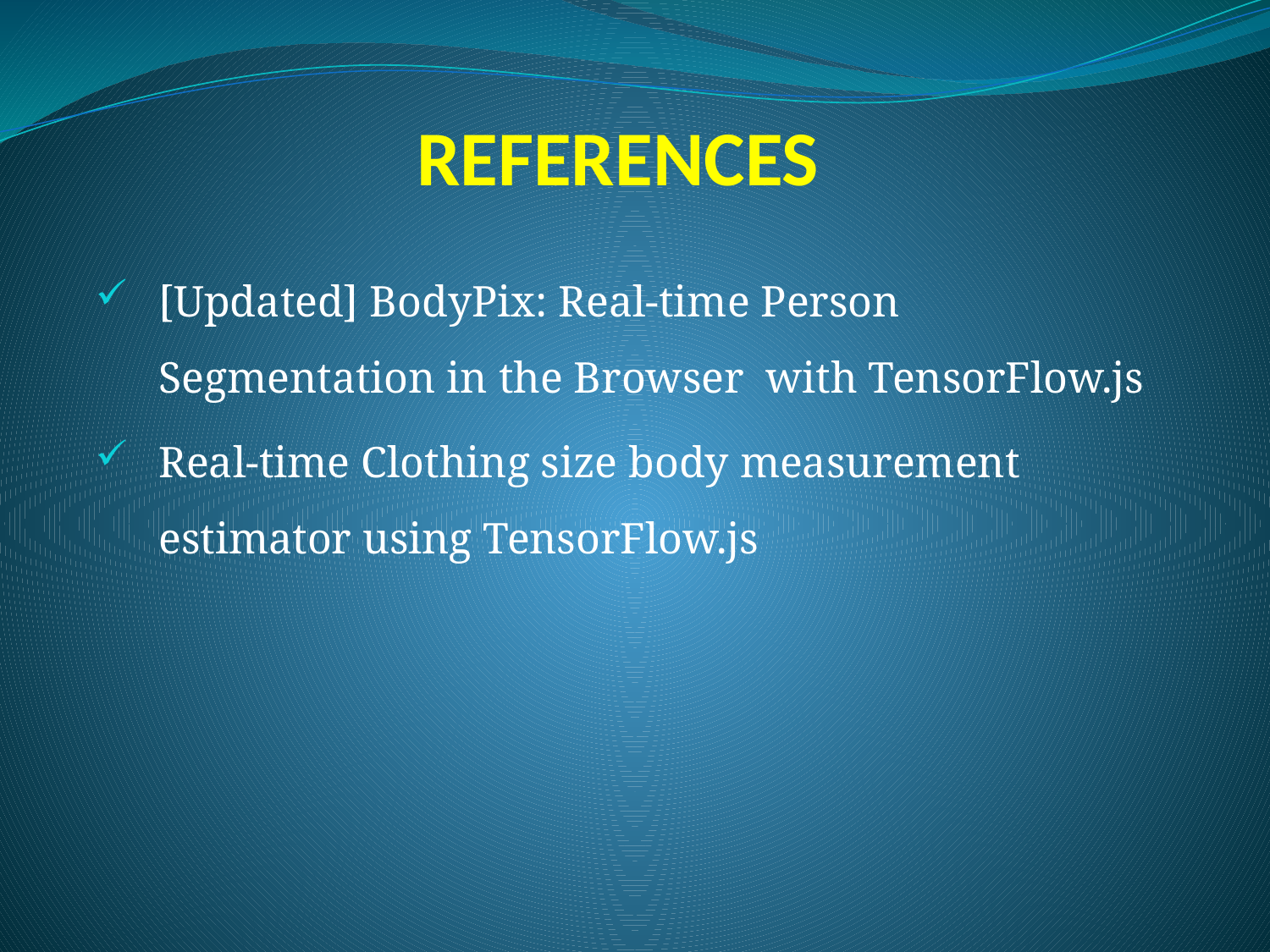

# REFERENCES
[Updated] BodyPix: Real-time Person Segmentation in the Browser  with TensorFlow.js
Real-time Clothing size body measurement estimator using TensorFlow.js